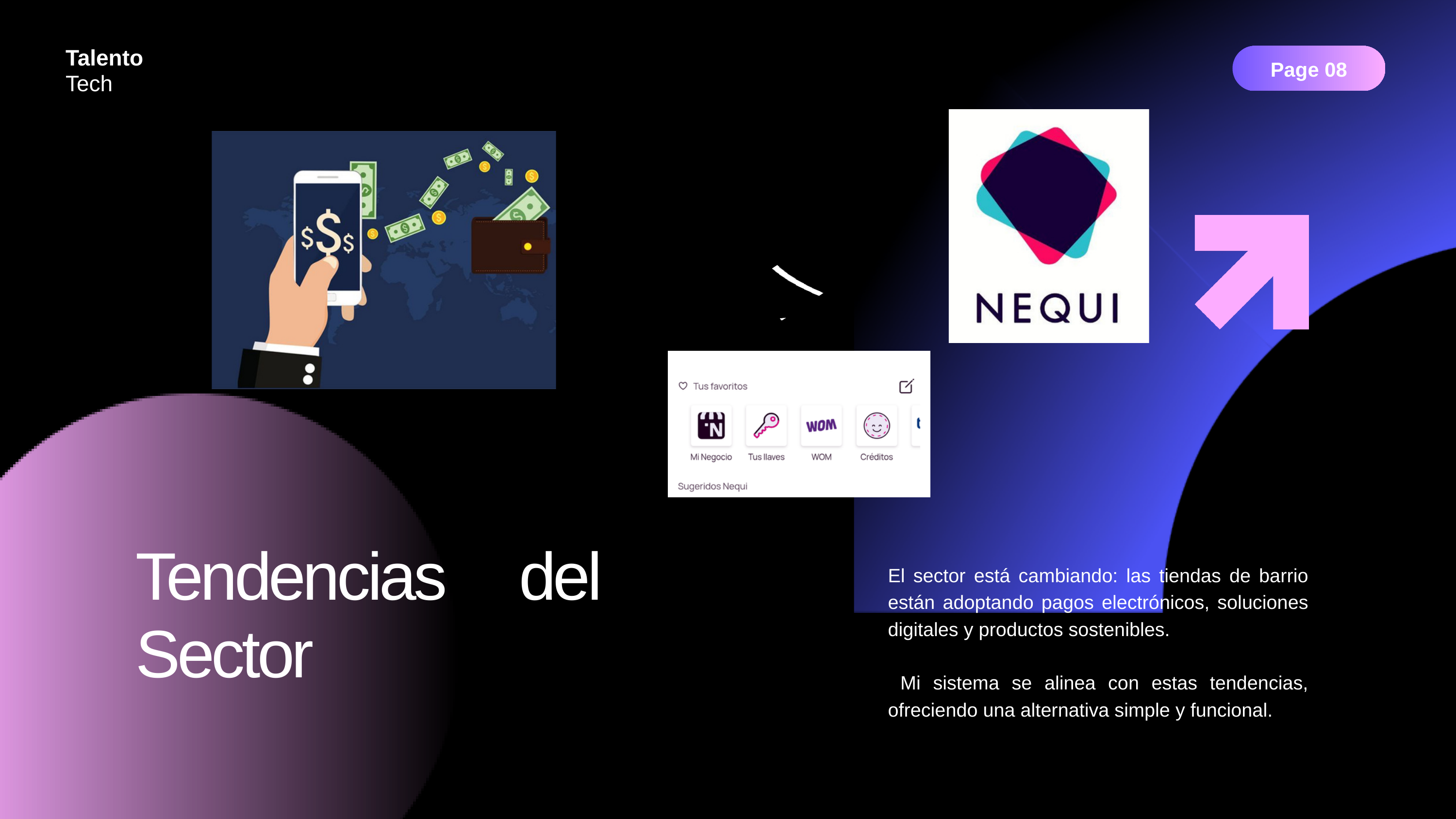

Talento

Page 08
Tech

Tendencias del Sector
El sector está cambiando: las tiendas de barrio están adoptando pagos electrónicos, soluciones digitales y productos sostenibles.

 Mi sistema se alinea con estas tendencias, ofreciendo una alternativa simple y funcional.